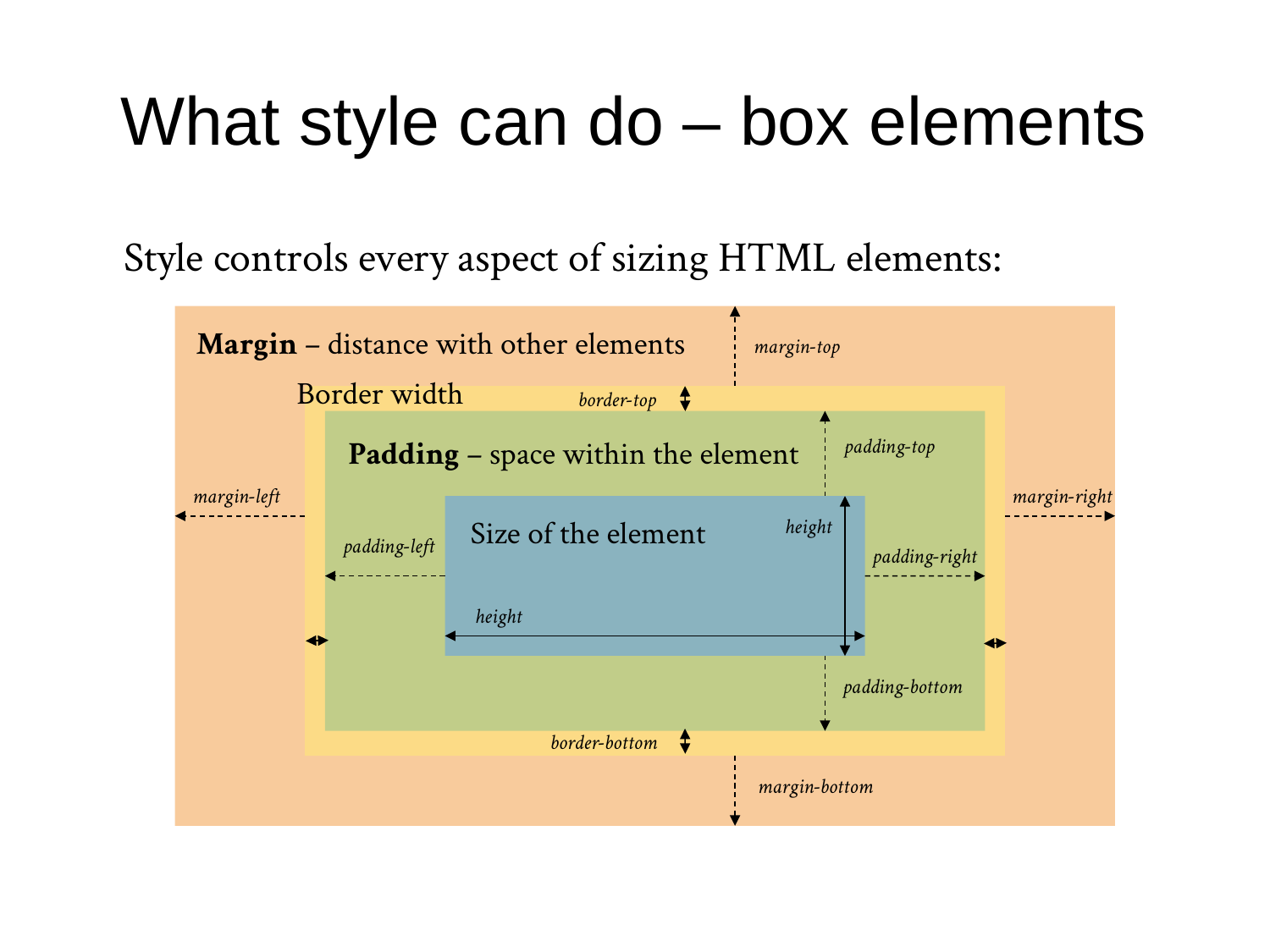

# What style can do – box elements
Style controls every aspect of sizing HTML elements:

Margin – distance with other elements
margin-top
Border width
border-top

Padding – space within the element
padding-top
margin-left
margin-right

Size of the element
height
padding-left
padding-right
height
padding-bottom
border-bottom
margin-bottom